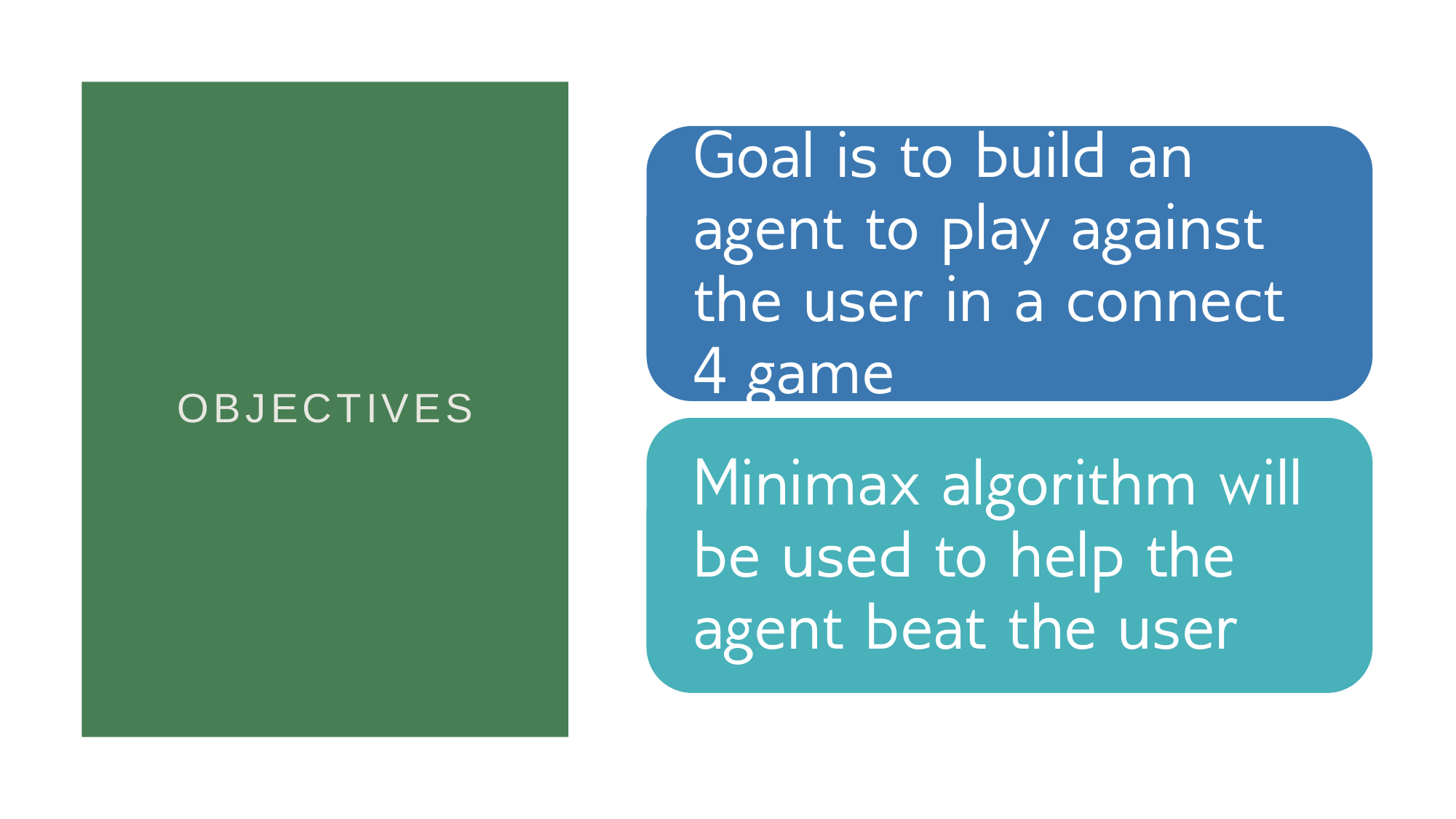

Goal is to build an agent to play against the user in a connect 4 game
Minimax algorithm will be used to help the agent beat the user
# Objectives